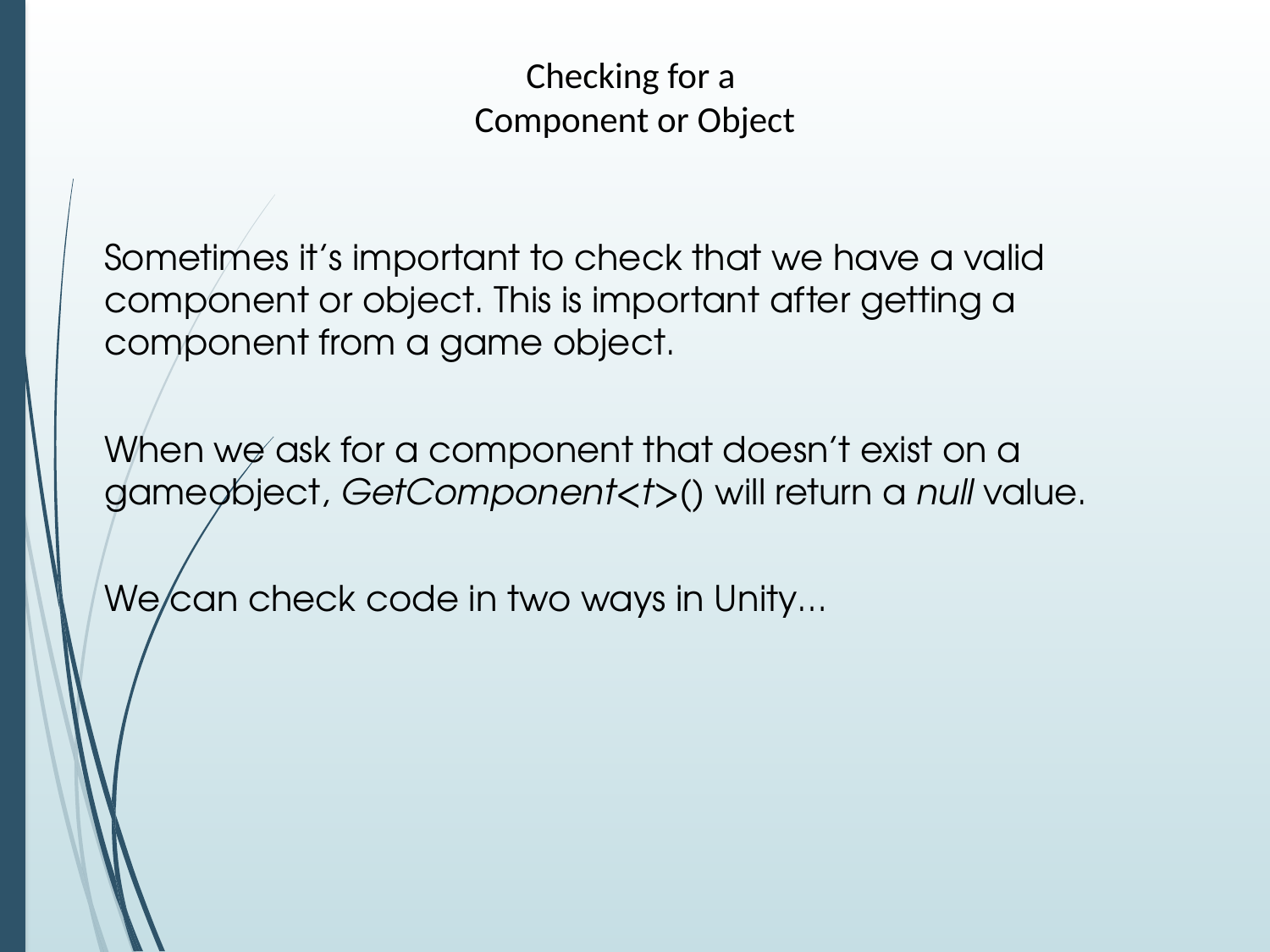

# Checking for a Component or Object
Sometimes it’s important to check that we have a valid  component or object. This is important after getting a component from a game object.

When we ask for a component that doesn’t exist on a gameobject, GetComponent<t>() will return a null value.

We can check code in two ways in Unity…